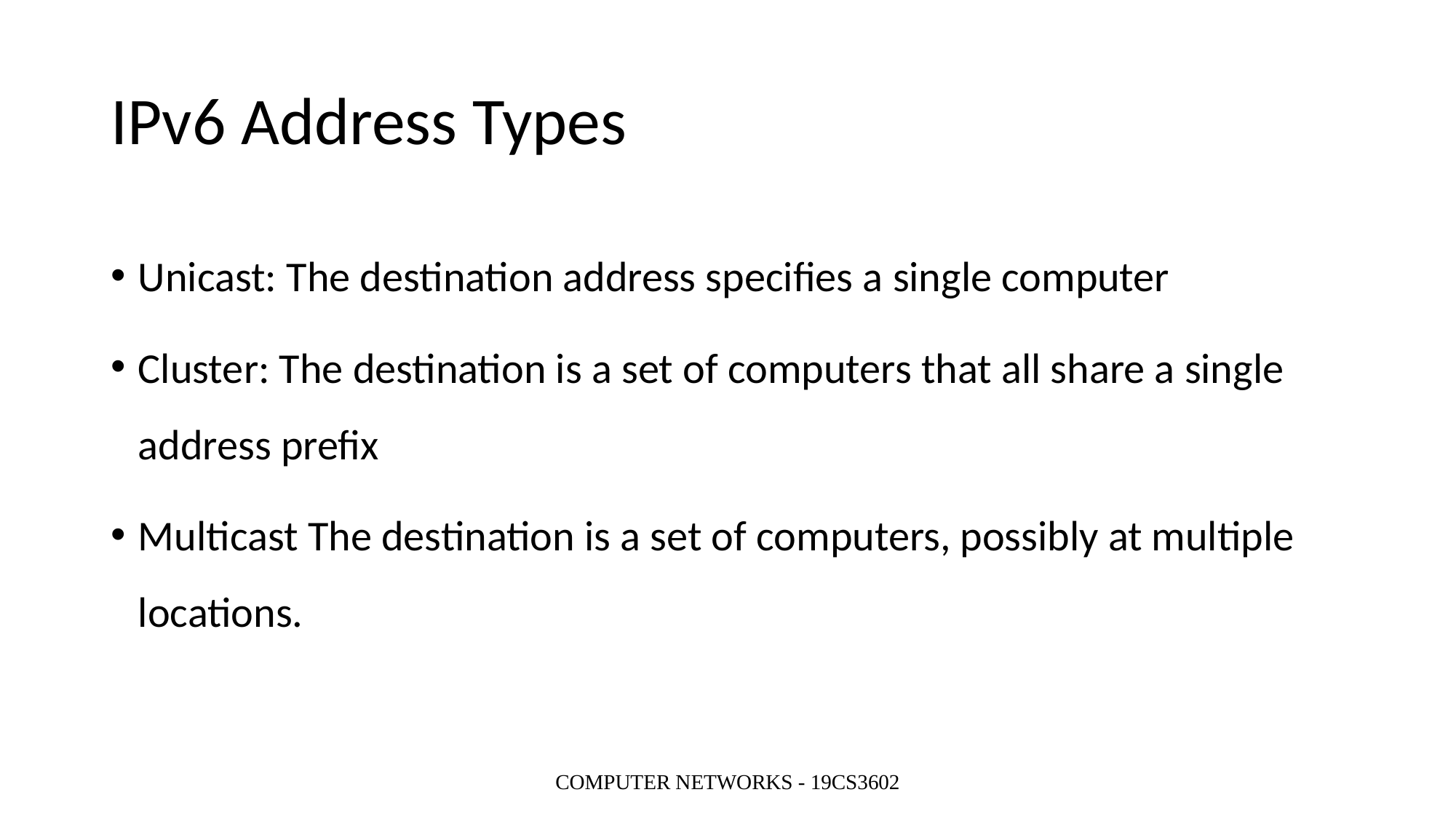

# IPv6 Address Types
Unicast: The destination address specifies a single computer
Cluster: The destination is a set of computers that all share a single address prefix
Multicast The destination is a set of computers, possibly at multiple locations.

COMPUTER NETWORKS - 19CS3602